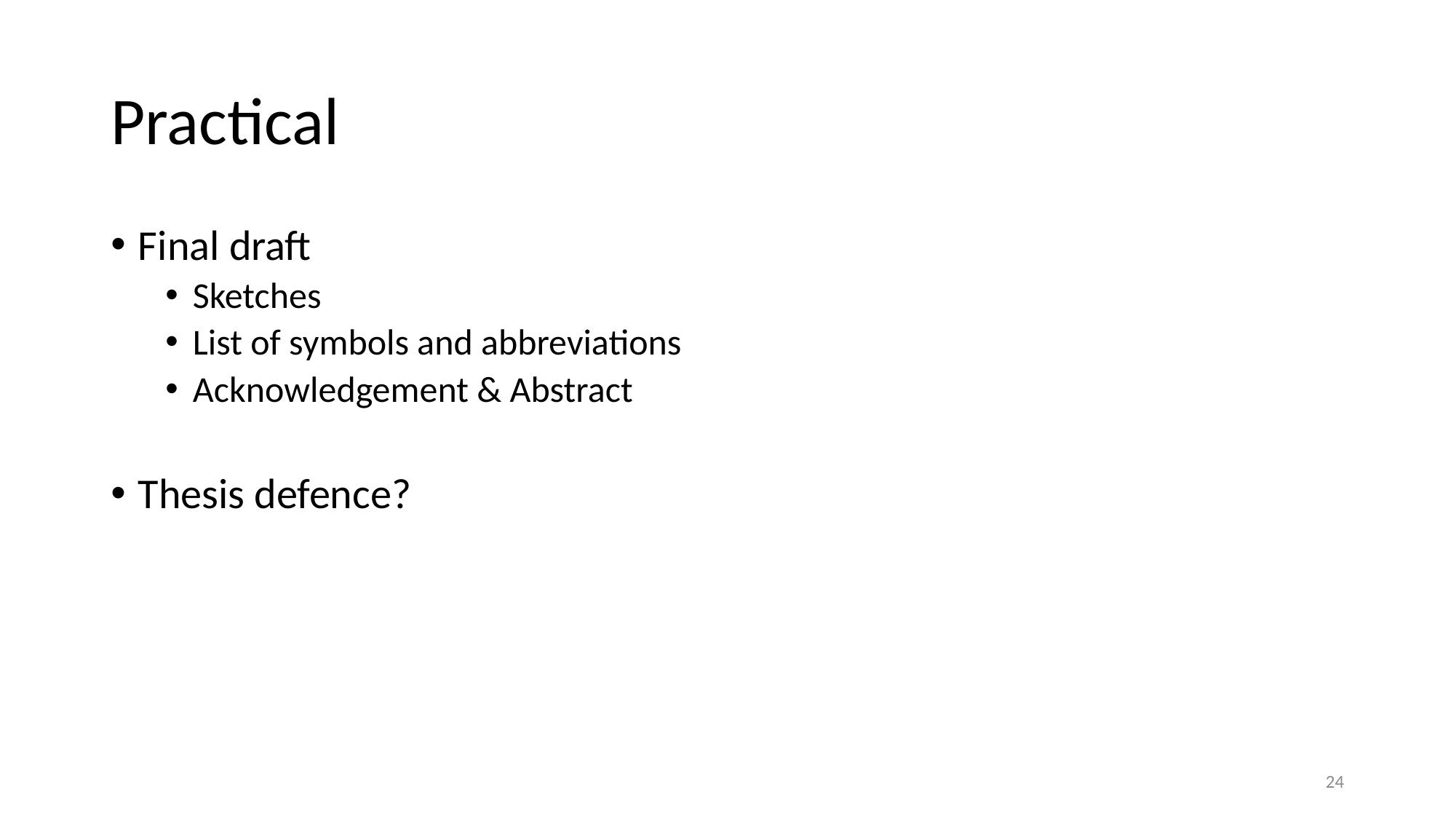

# Practical
Final draft
Sketches
List of symbols and abbreviations
Acknowledgement & Abstract

Thesis defence?
24